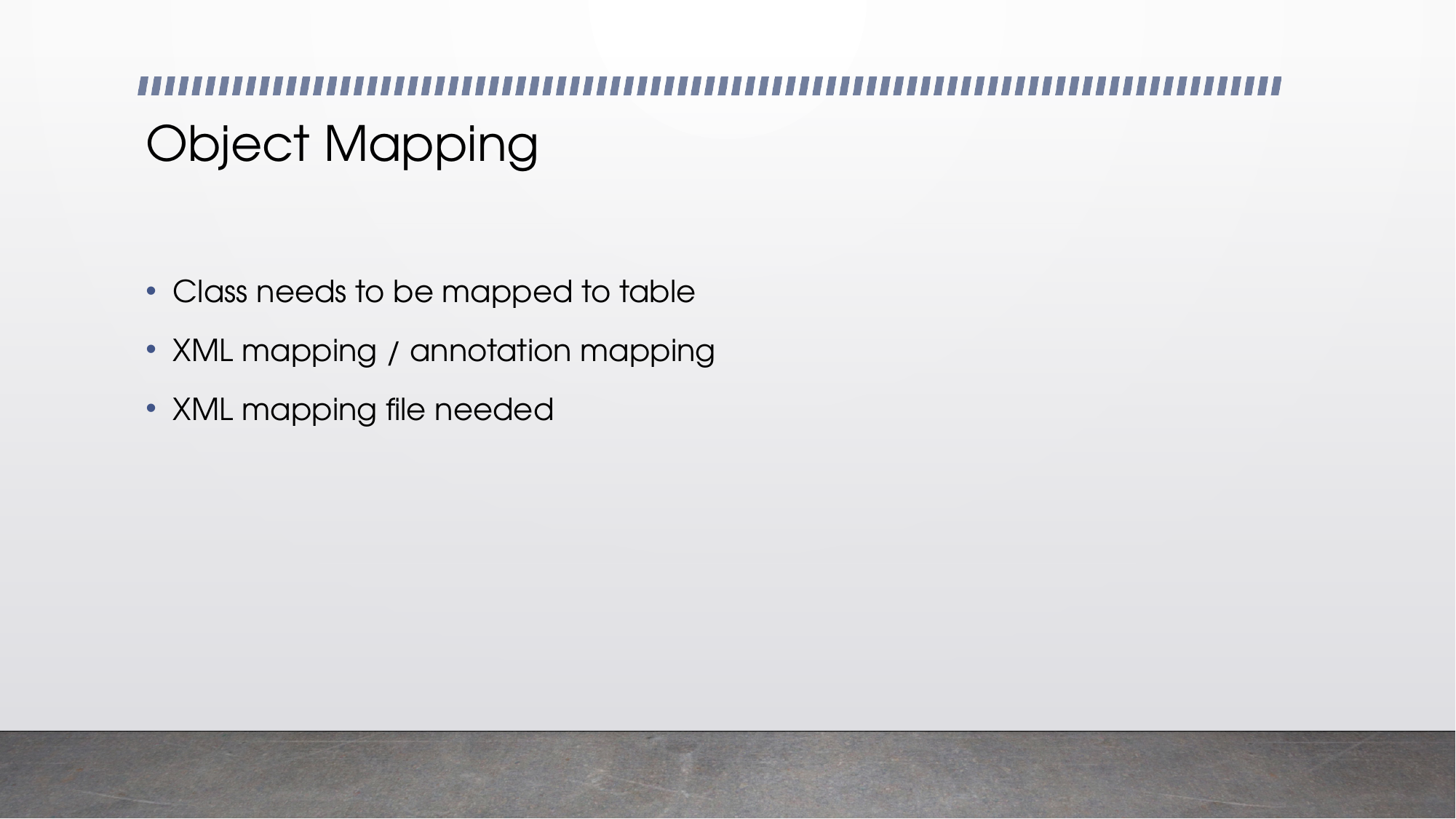

# Object Mapping
Class needs to be mapped to table
XML mapping / annotation mapping
XML mapping file needed